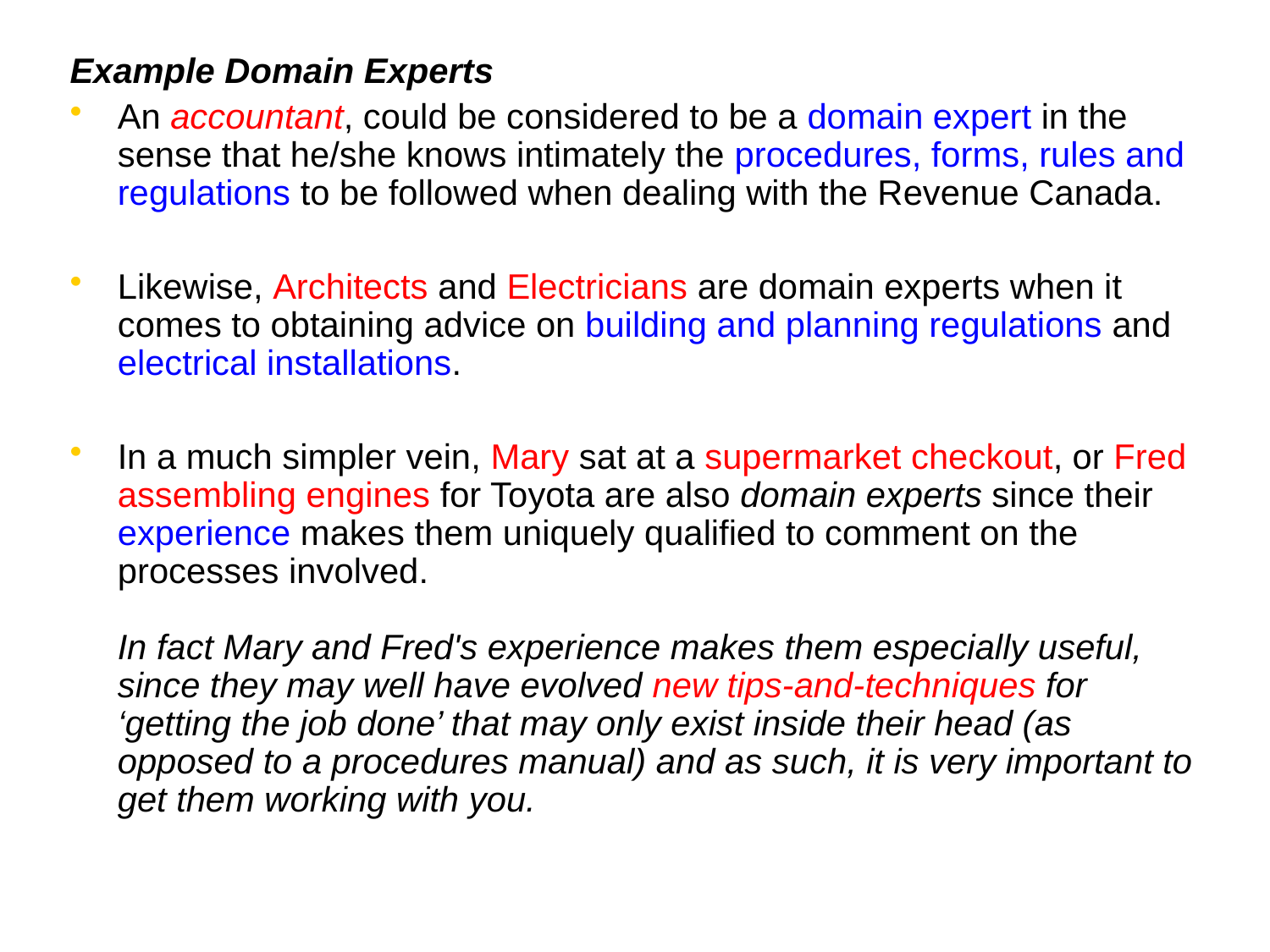

13
Example Domain Experts
An accountant, could be considered to be a domain expert in the sense that he/she knows intimately the procedures, forms, rules and regulations to be followed when dealing with the Revenue Canada.

Likewise, Architects and Electricians are domain experts when it comes to obtaining advice on building and planning regulations and electrical installations.

In a much simpler vein, Mary sat at a supermarket checkout, or Fred assembling engines for Toyota are also domain experts since their experience makes them uniquely qualified to comment on the processes involved.
In fact Mary and Fred's experience makes them especially useful, since they may well have evolved new tips-and-techniques for ‘getting the job done’ that may only exist inside their head (as opposed to a procedures manual) and as such, it is very important to get them working with you.